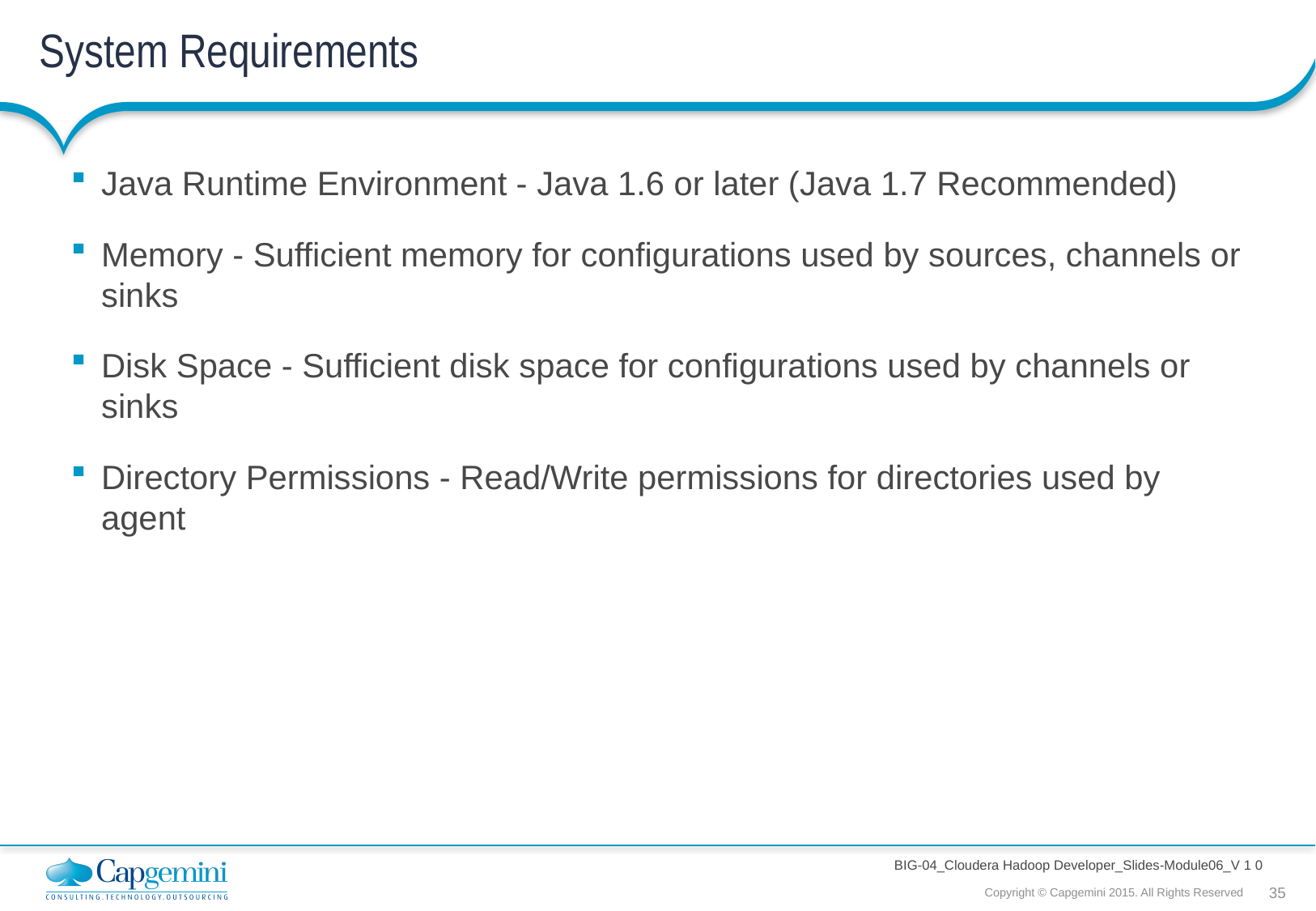

# System Requirements
Java Runtime Environment - Java 1.6 or later (Java 1.7 Recommended)
Memory - Sufficient memory for configurations used by sources, channels or sinks
Disk Space - Sufficient disk space for configurations used by channels or sinks
Directory Permissions - Read/Write permissions for directories used by agent